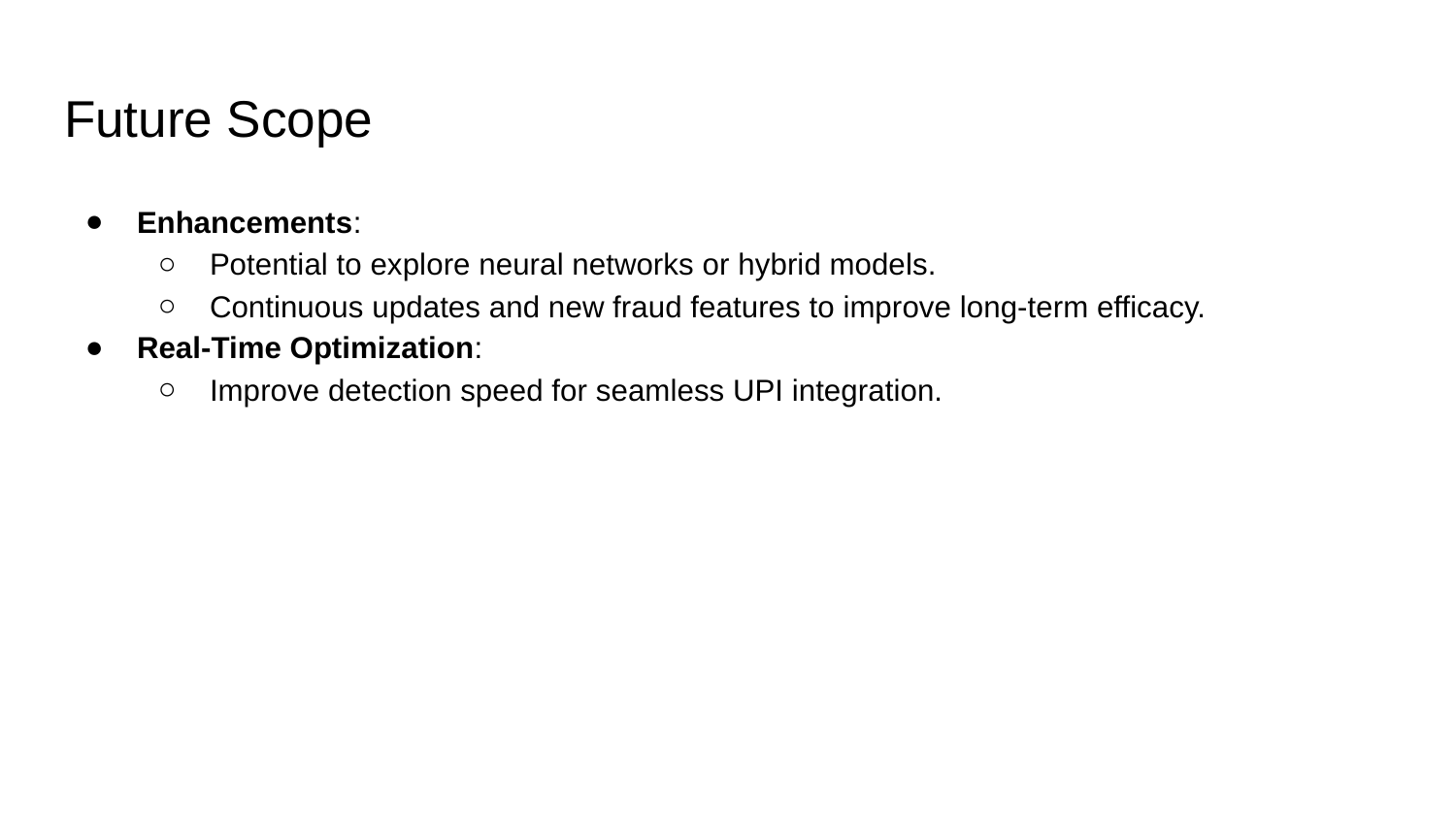

# Future Scope
Enhancements:
Potential to explore neural networks or hybrid models.
Continuous updates and new fraud features to improve long-term efficacy.
Real-Time Optimization:
Improve detection speed for seamless UPI integration.